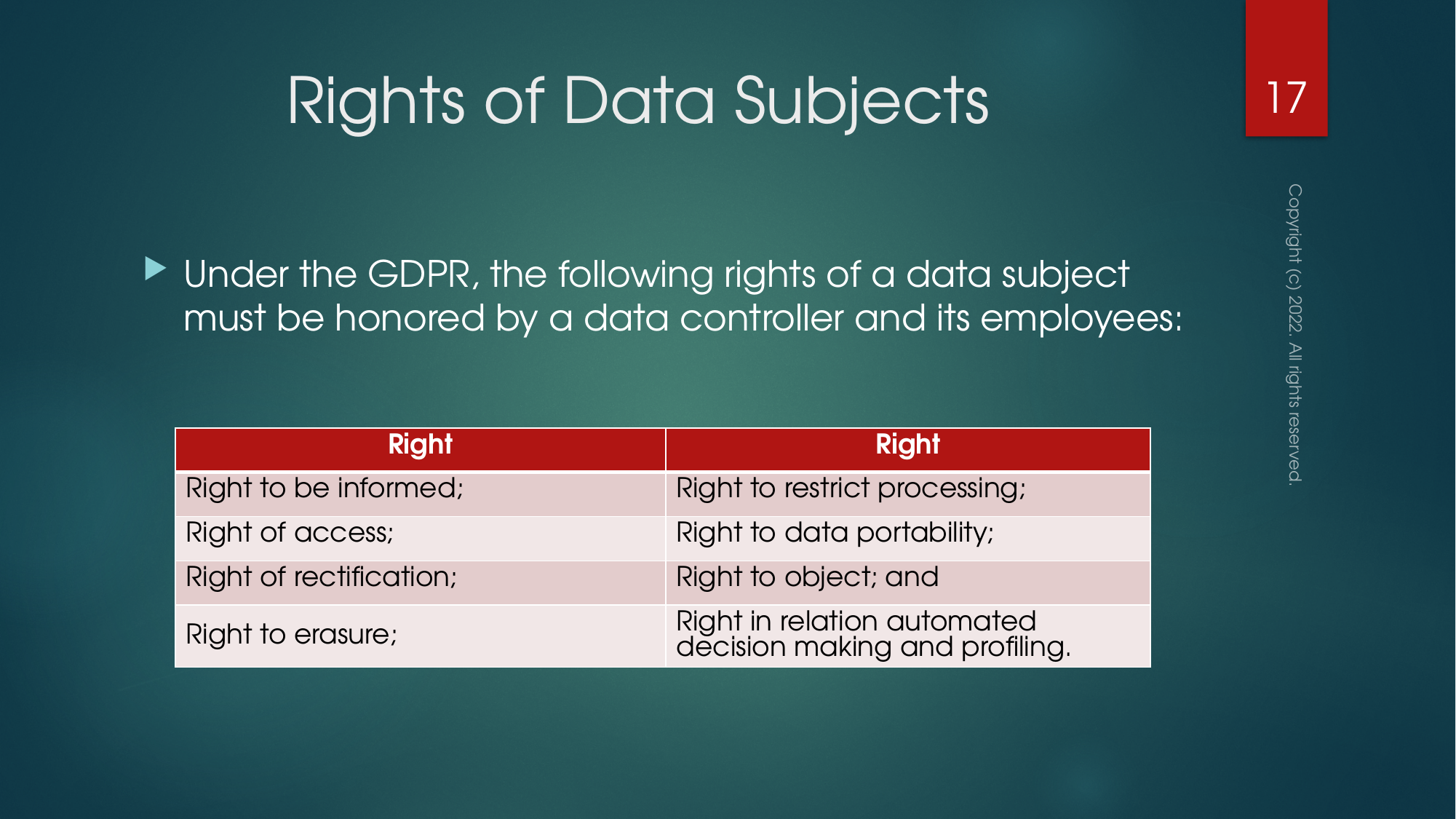

17
# Rights of Data Subjects
Under the GDPR, the following rights of a data subject must be honored by a data controller and its employees:

Copyright (c) 2022. All rights reserved.
| Right | Right |
| --- | --- |
| Right to be informed; | Right to restrict processing; |
| Right of access; | Right to data portability; |
| Right of rectification; | Right to object; and |
| Right to erasure; | Right in relation automated decision making and profiling. |